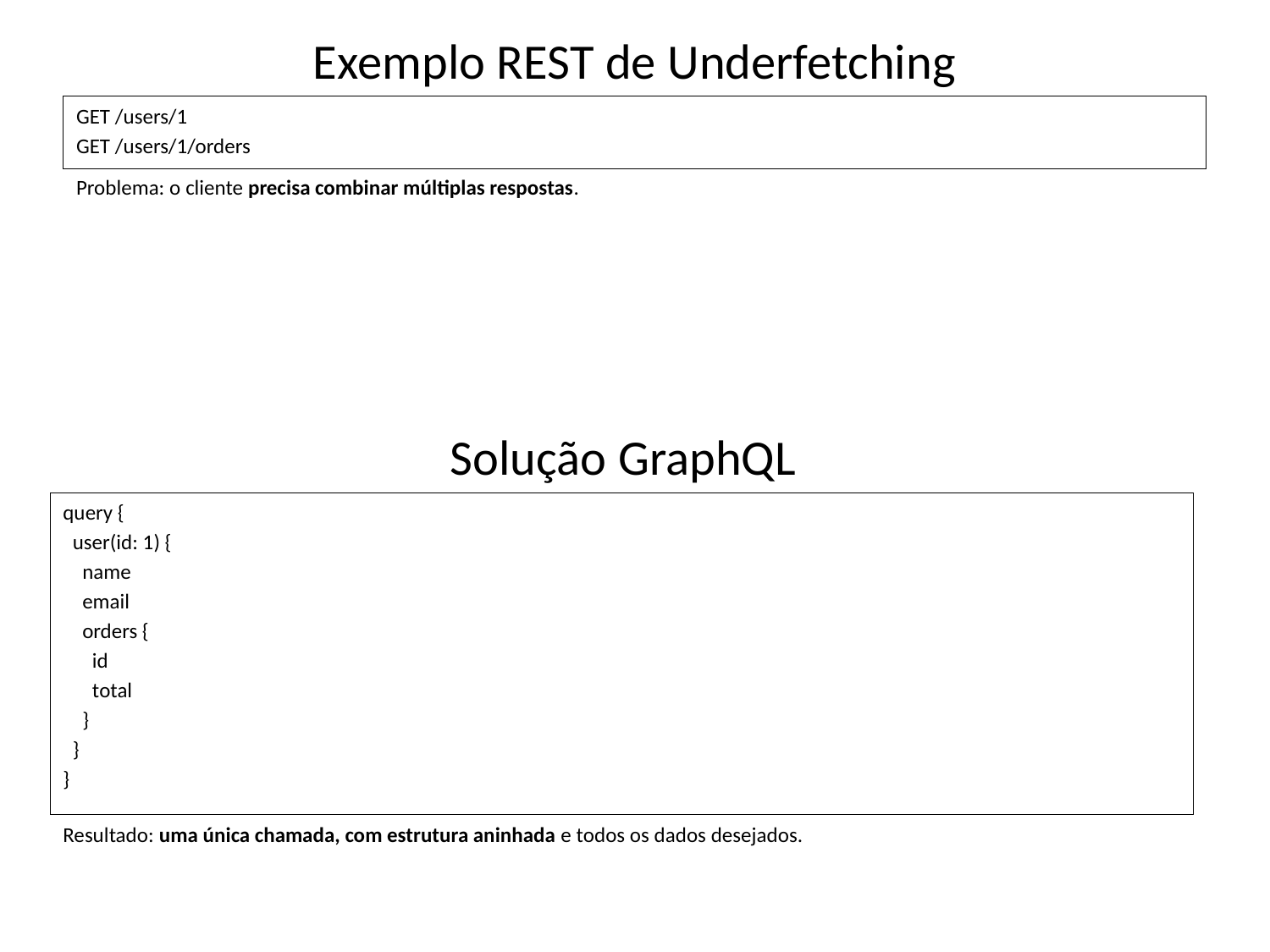

Exemplo REST de Underfetching
GET /users/1
GET /users/1/orders
Problema: o cliente precisa combinar múltiplas respostas.

Solução GraphQL
query {
  user(id: 1) {
    name
    email
    orders {
      id
      total
    }
  }
}
Resultado: uma única chamada, com estrutura aninhada e todos os dados desejados.